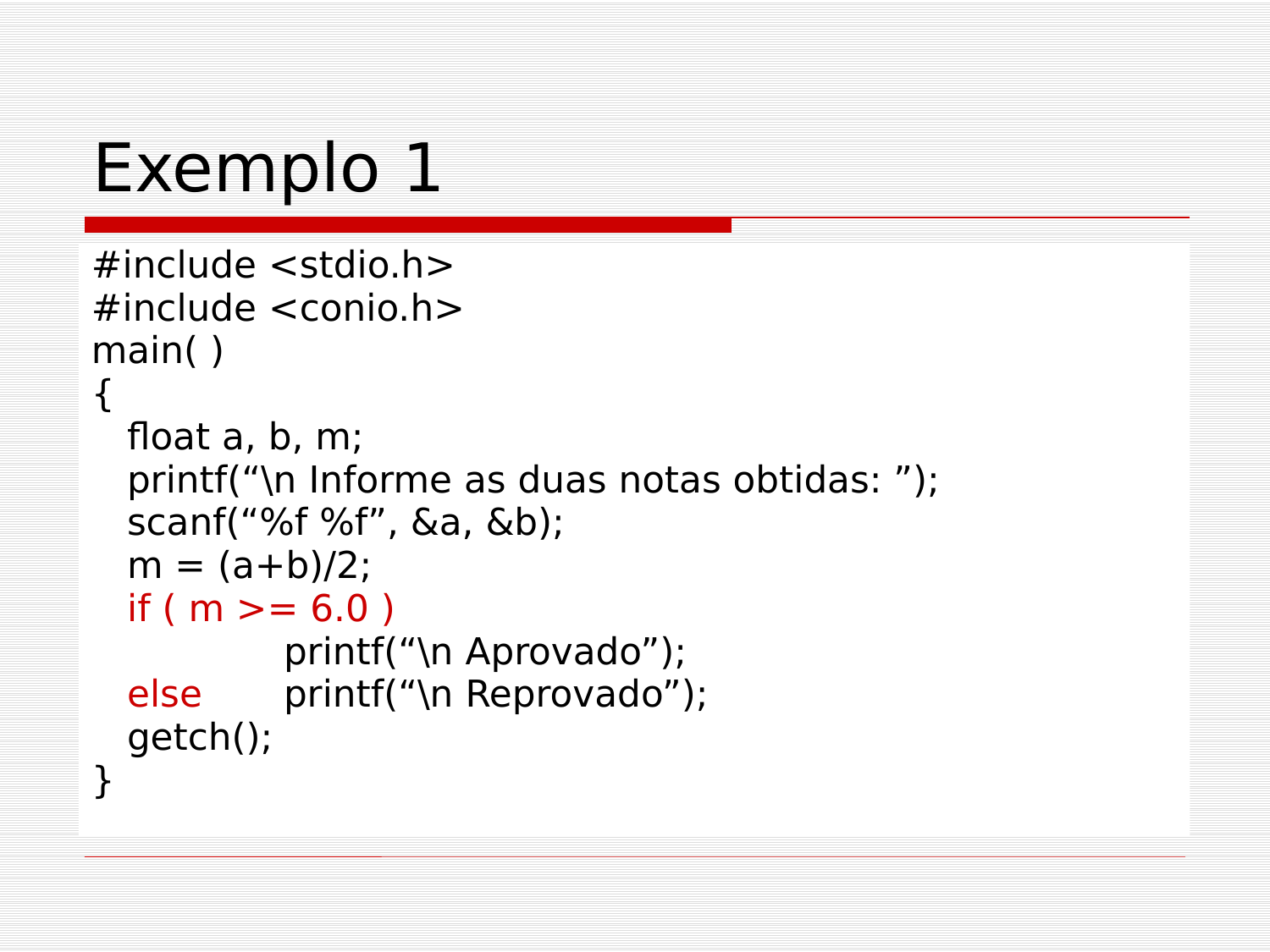

# Exemplo 1
#include <stdio.h>
#include <conio.h>
main( )
{
   float a, b, m;
   printf(“\n Informe as duas notas obtidas: ”);
   scanf(“%f %f”, &a, &b);
   m = (a+b)/2;
   if ( m >= 6.0 )
		printf(“\n Aprovado”);
   else 	printf(“\n Reprovado”);
   getch();
}